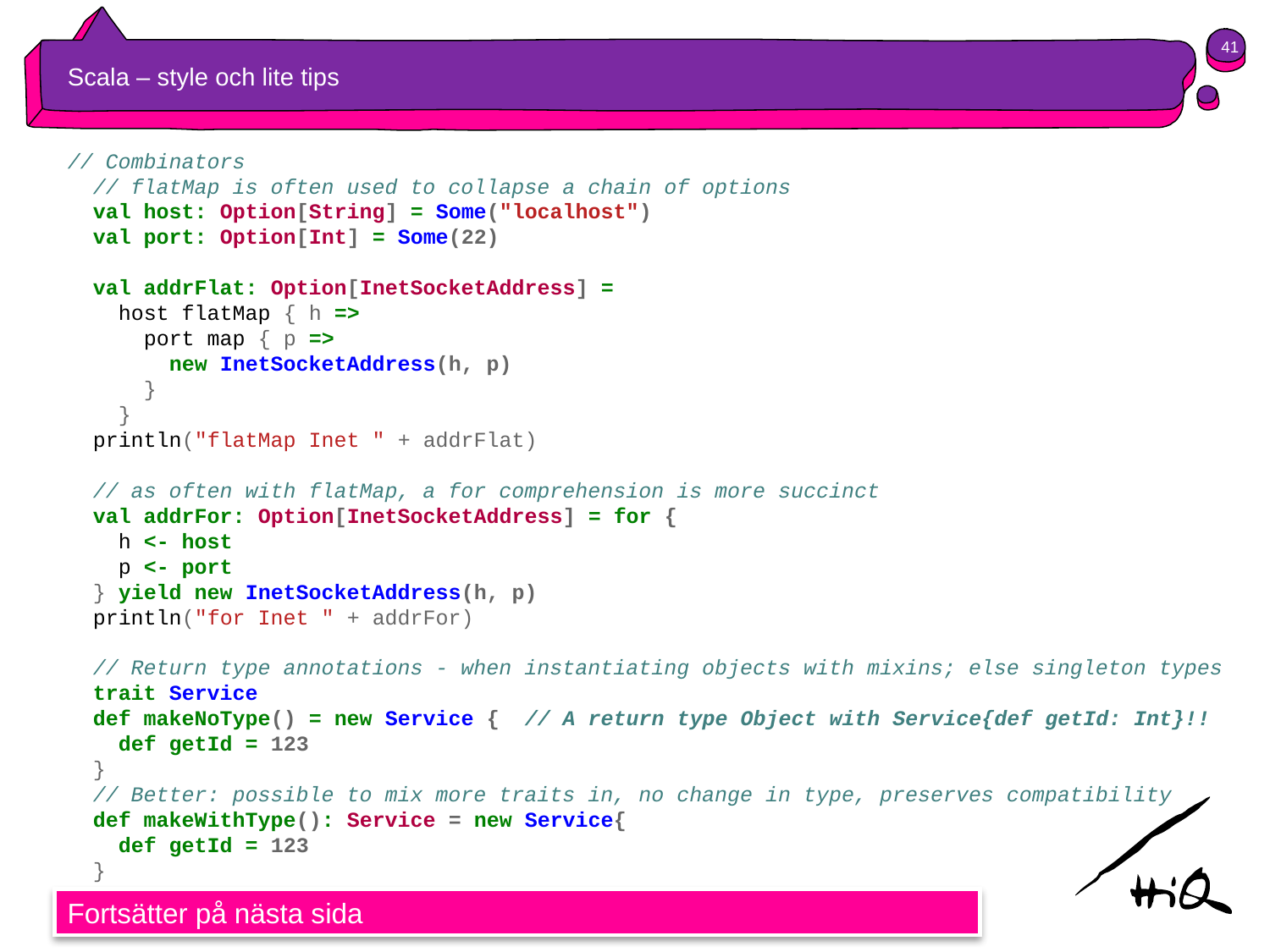

41
# Scala – style och lite tips
// Combinators
  // flatMap is often used to collapse a chain of options
  val host: Option[String] = Some("localhost")
  val port: Option[Int] = Some(22)

  val addrFlat: Option[InetSocketAddress] =
    host flatMap { h =>
      port map { p =>
        new InetSocketAddress(h, p)
      }
    }
  println("flatMap Inet " + addrFlat)

  // as often with flatMap, a for comprehension is more succinct
  val addrFor: Option[InetSocketAddress] = for {
    h <- host
    p <- port
  } yield new InetSocketAddress(h, p)
  println("for Inet " + addrFor)

  // Return type annotations - when instantiating objects with mixins; else singleton types
  trait Service
  def makeNoType() = new Service {  // A return type Object with Service{def getId: Int}!!
    def getId = 123
  }
  // Better: possible to mix more traits in, no change in type, preserves compatibility
  def makeWithType(): Service = new Service{
    def getId = 123
  }
Fortsätter på nästa sida